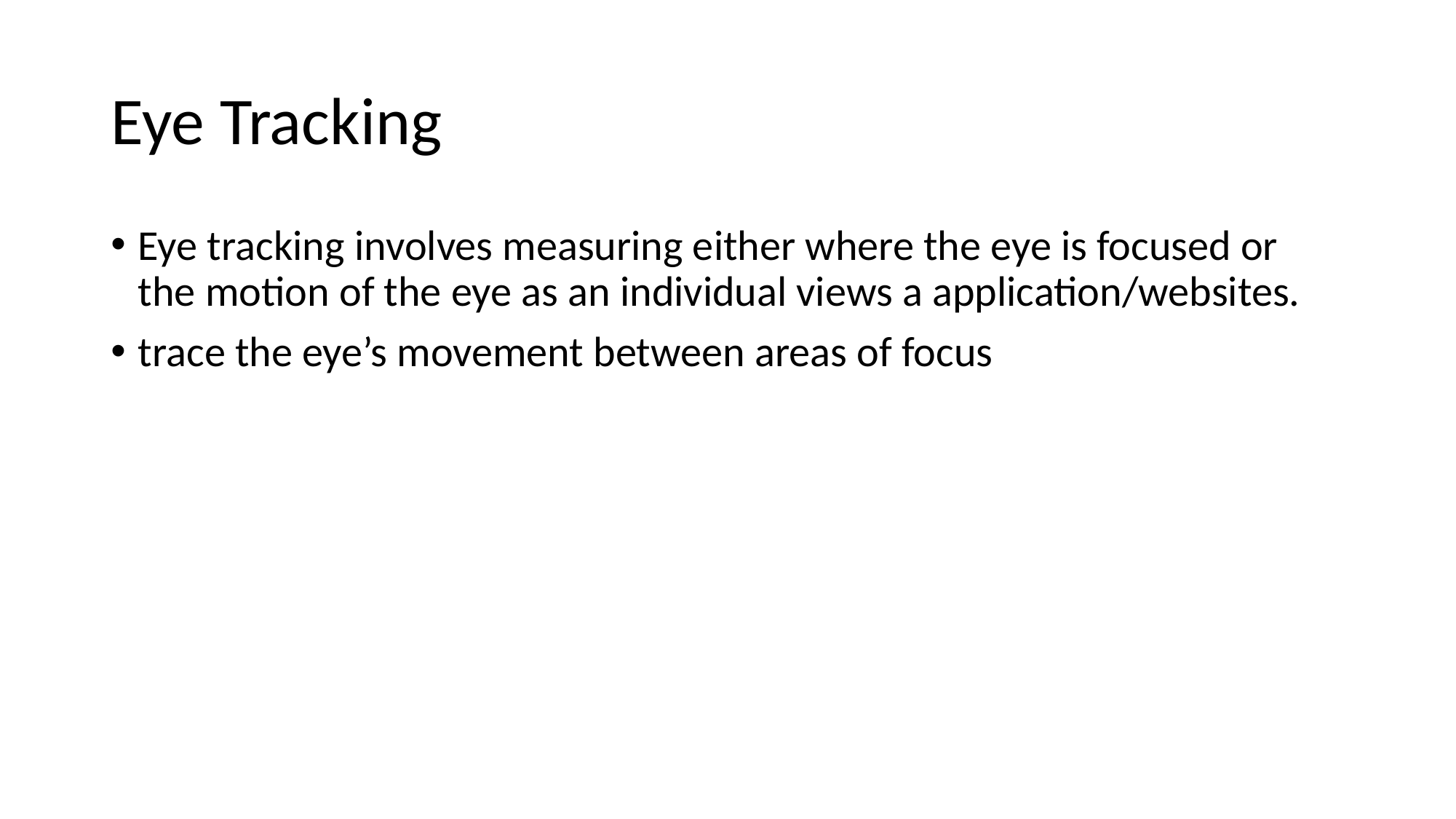

# Eye Tracking
Eye tracking involves measuring either where the eye is focused or the motion of the eye as an individual views a application/websites.
trace the eye’s movement between areas of focus